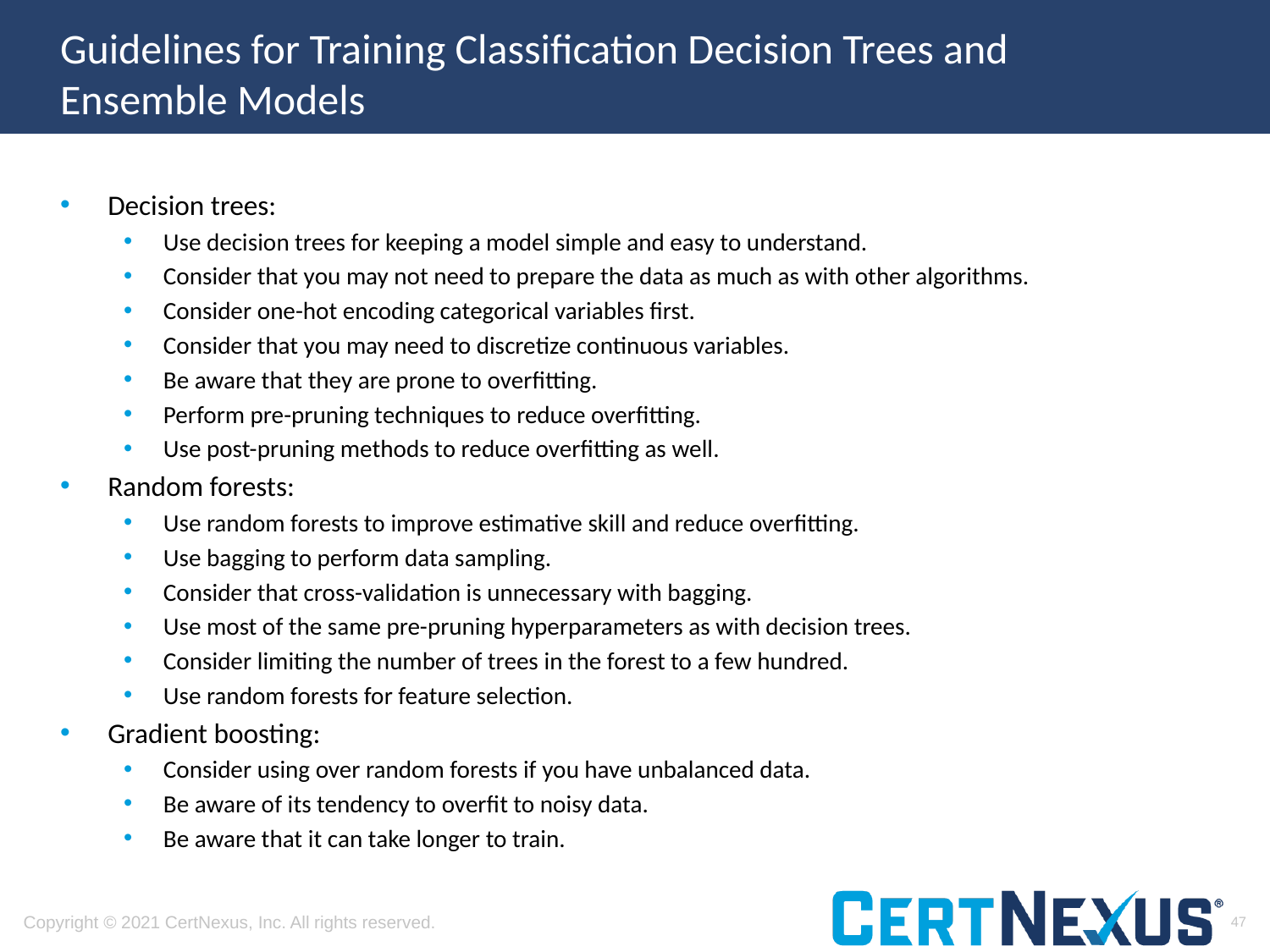

# Guidelines for Training Classification Decision Trees and Ensemble Models
Decision trees:
Use decision trees for keeping a model simple and easy to understand.
Consider that you may not need to prepare the data as much as with other algorithms.
Consider one-hot encoding categorical variables first.
Consider that you may need to discretize continuous variables.
Be aware that they are prone to overfitting.
Perform pre-pruning techniques to reduce overfitting.
Use post-pruning methods to reduce overfitting as well.
Random forests:
Use random forests to improve estimative skill and reduce overfitting.
Use bagging to perform data sampling.
Consider that cross-validation is unnecessary with bagging.
Use most of the same pre-pruning hyperparameters as with decision trees.
Consider limiting the number of trees in the forest to a few hundred.
Use random forests for feature selection.
Gradient boosting:
Consider using over random forests if you have unbalanced data.
Be aware of its tendency to overfit to noisy data.
Be aware that it can take longer to train.
47